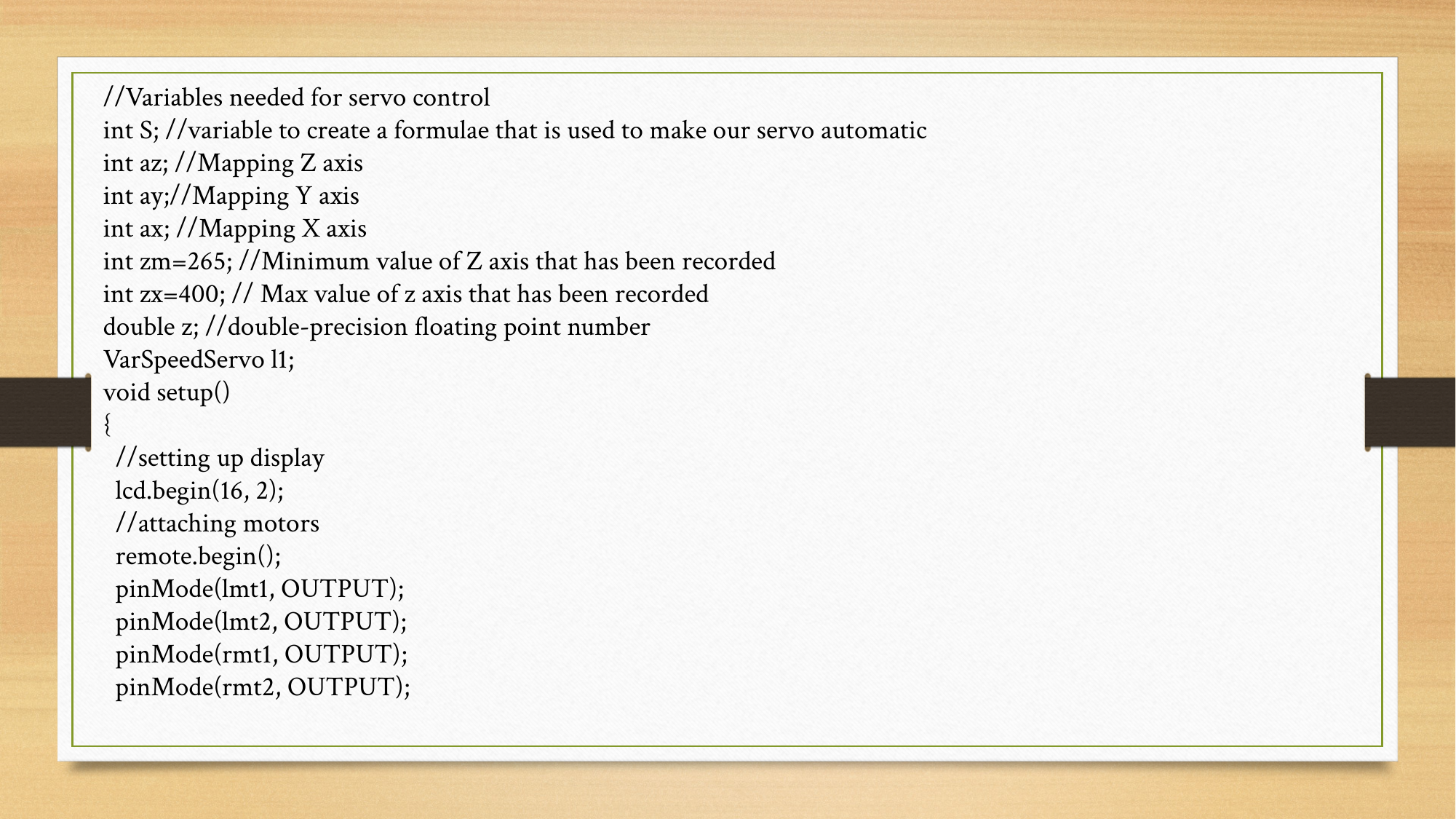

//Variables needed for servo control
int S; //variable to create a formulae that is used to make our servo automatic
int az; //Mapping Z axis
int ay;//Mapping Y axis
int ax; //Mapping X axis
int zm=265; //Minimum value of Z axis that has been recorded
int zx=400; // Max value of z axis that has been recorded
double z; //double-precision floating point number
VarSpeedServo l1;
void setup()
{
  //setting up display
  lcd.begin(16, 2);
  //attaching motors
  remote.begin();
  pinMode(lmt1, OUTPUT);
  pinMode(lmt2, OUTPUT);
  pinMode(rmt1, OUTPUT);
  pinMode(rmt2, OUTPUT);